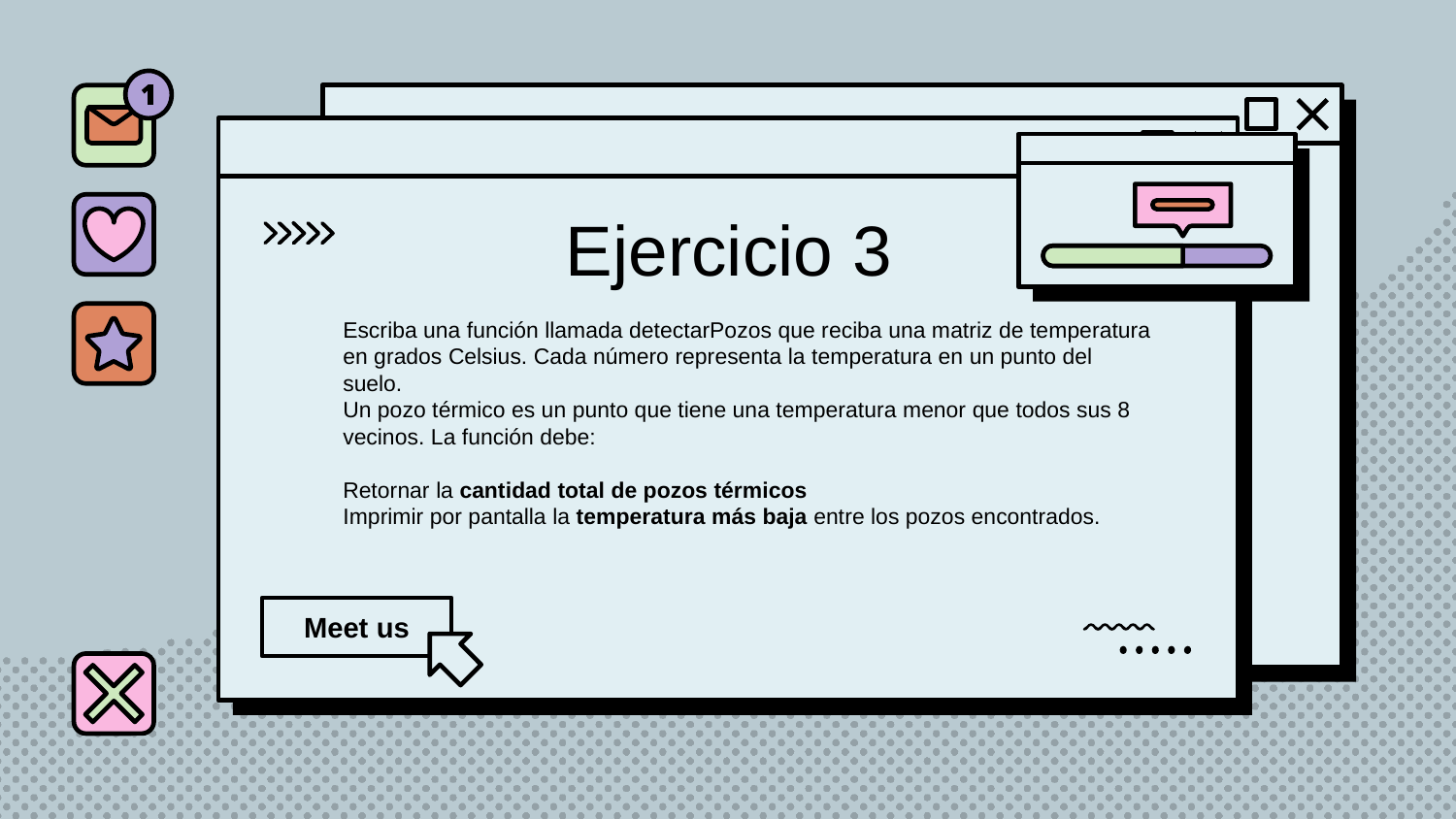

# Ejercicio 3

Escriba una función llamada detectarPozos que reciba una matriz de temperatura en grados Celsius. Cada número representa la temperatura en un punto del suelo.
Un pozo térmico es un punto que tiene una temperatura menor que todos sus 8 vecinos. La función debe:

Retornar la cantidad total de pozos térmicos
Imprimir por pantalla la temperatura más baja entre los pozos encontrados.

Meet us